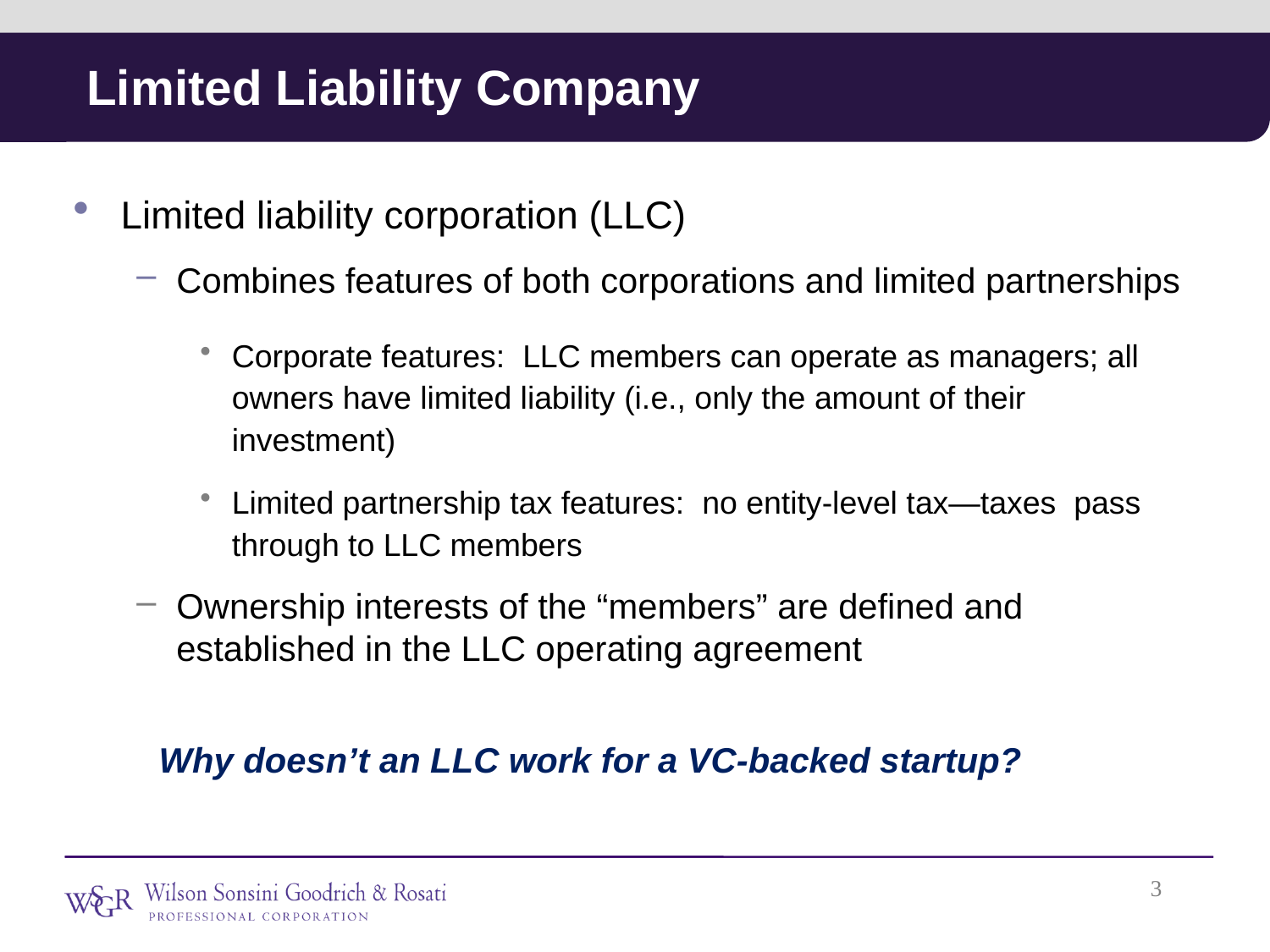

# Limited Liability Company
Limited liability corporation (LLC)
Combines features of both corporations and limited partnerships
Corporate features:  LLC members can operate as managers; all owners have limited liability (i.e., only the amount of their investment)
Limited partnership tax features:  no entity-level tax—taxes  pass through to LLC members
Ownership interests of the “members” are defined and established in the LLC operating agreement

Why doesn’t an LLC work for a VC-backed startup?
3